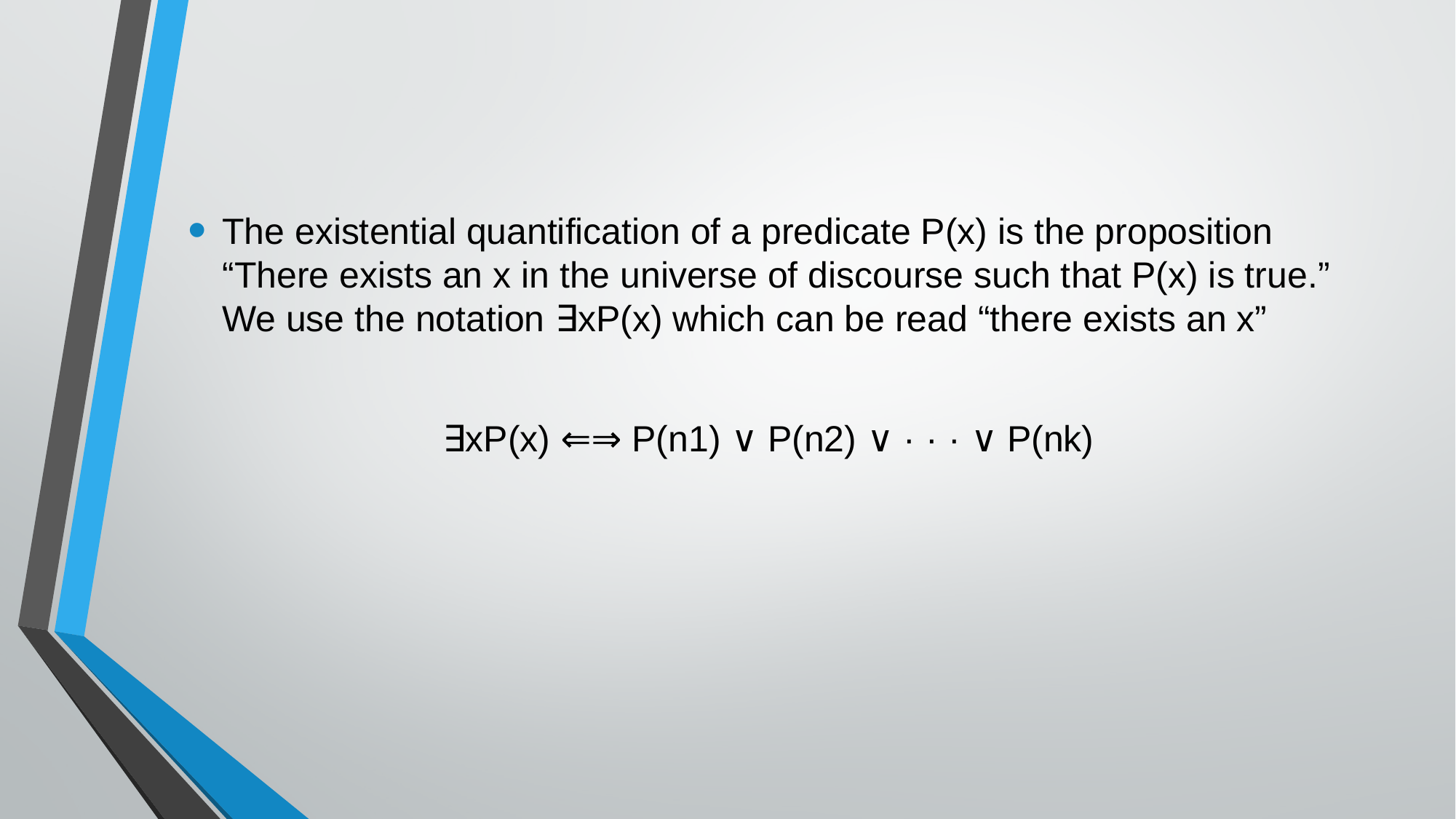

The existential quantification of a predicate P(x) is the proposition “There exists an x in the universe of discourse such that P(x) is true.” We use the notation ∃xP(x) which can be read “there exists an x”

                         ∃xP(x) ⇐⇒ P(n1) ∨ P(n2) ∨ · · · ∨ P(nk)